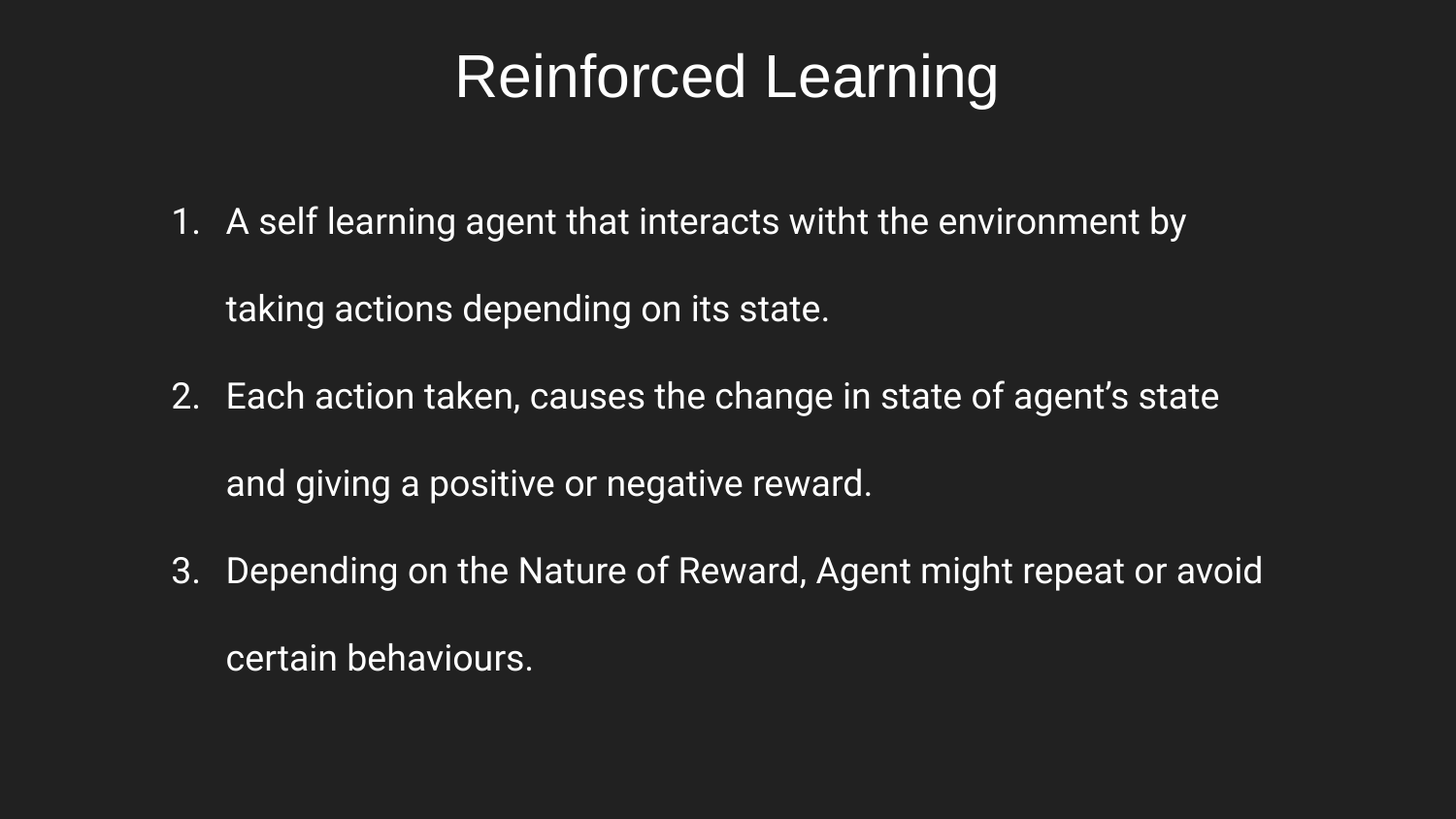

Reinforced Learning
A self learning agent that interacts witht the environment by taking actions depending on its state.
Each action taken, causes the change in state of agent’s state and giving a positive or negative reward.
Depending on the Nature of Reward, Agent might repeat or avoid certain behaviours.